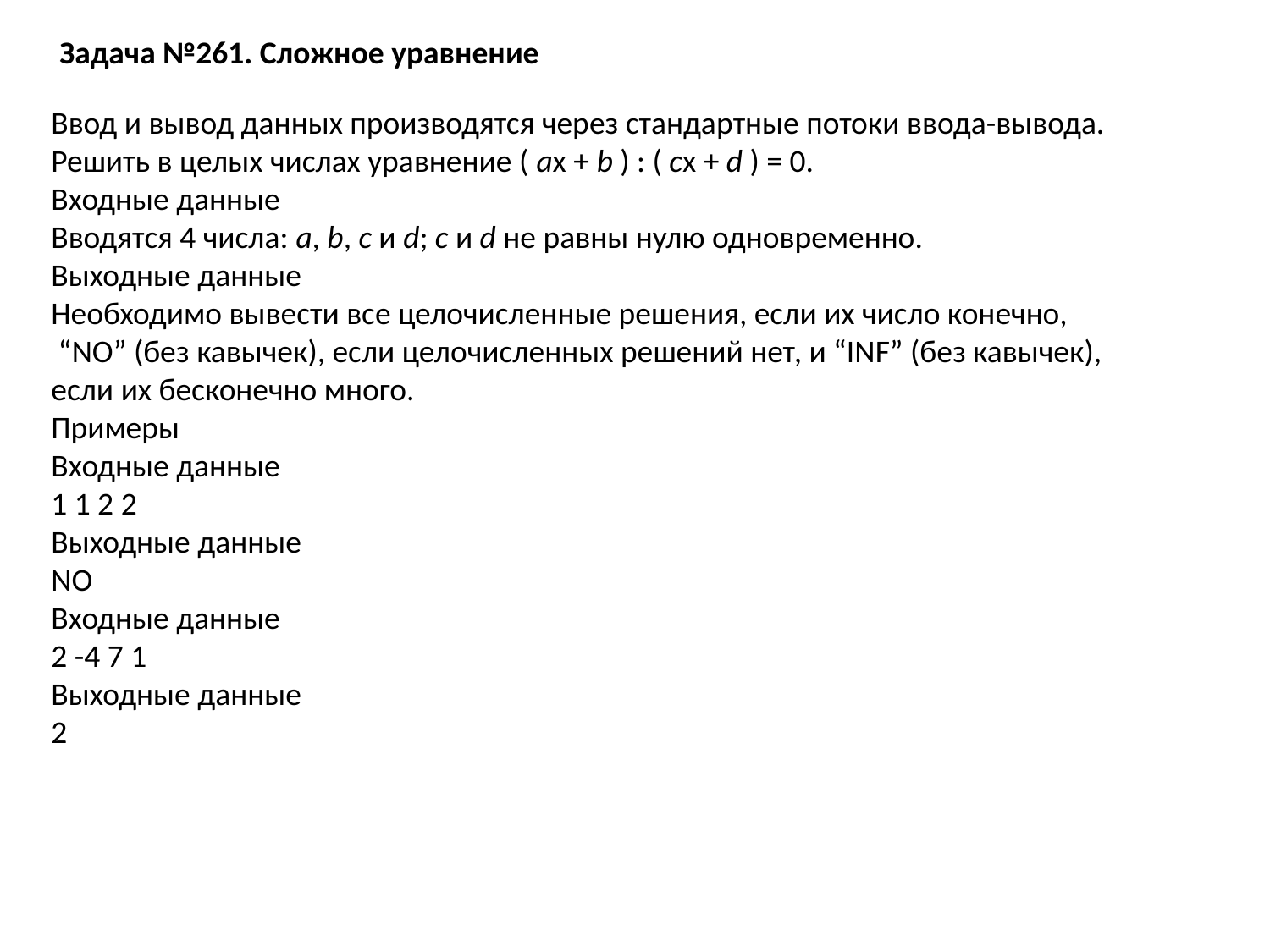

Задача №261. Сложное уравнение
Ввод и вывод данных производятся через стандартные потоки ввода-вывода.
Решить в целых числах уравнение ( ax + b ) : ( cx + d ) = 0.
Входные данные
Вводятся 4 числа: a, b, c и d; c и d не равны нулю одновременно.
Выходные данные
Необходимо вывести все целочисленные решения, если их число конечно,
 “NO” (без кавычек), если целочисленных решений нет, и “INF” (без кавычек),
если их бесконечно много.
Примеры
Входные данные
1 1 2 2
Выходные данные
NO
Входные данные
2 -4 7 1
Выходные данные
2